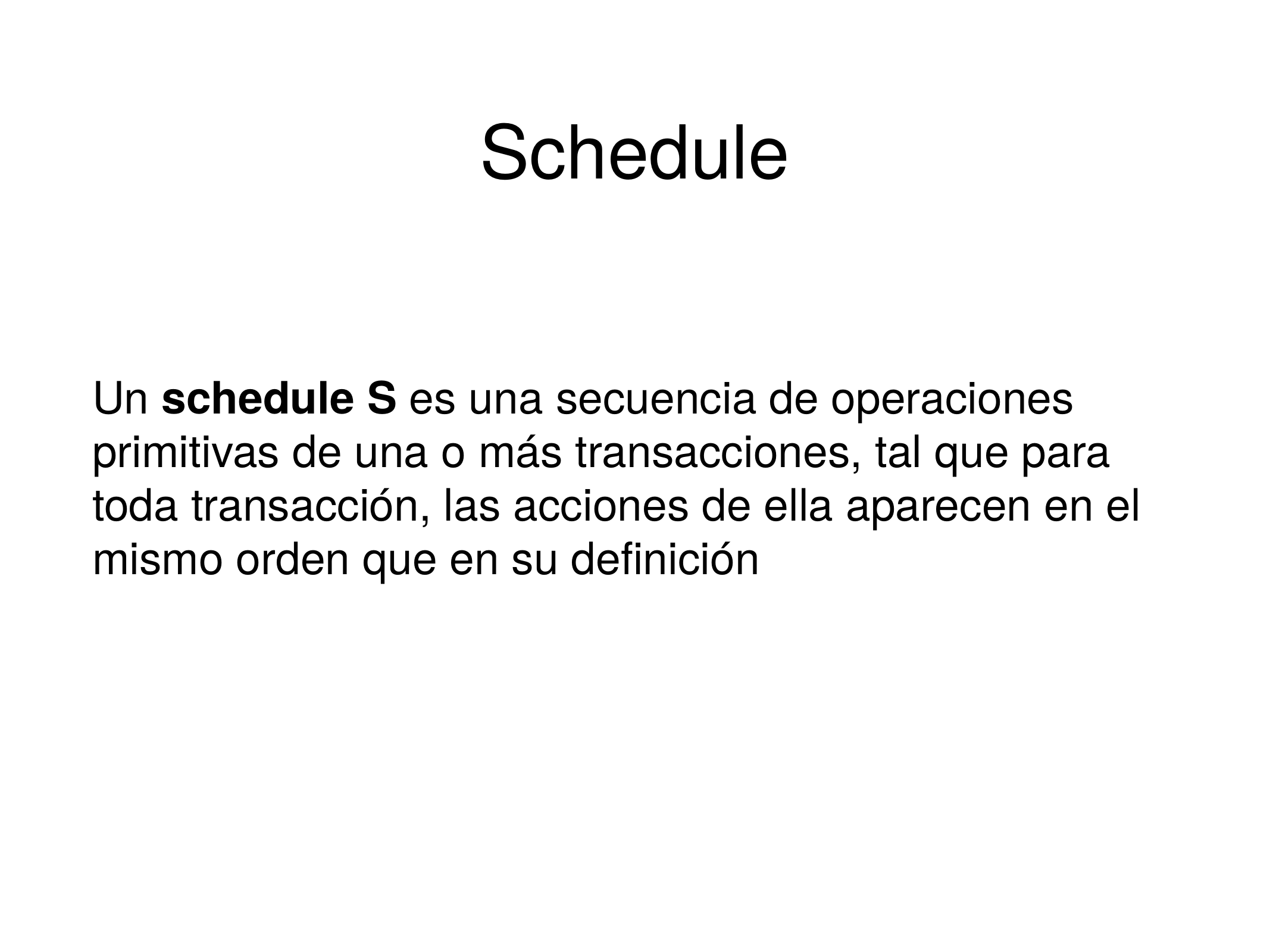

Schedule
Un schedule S es una secuencia de operaciones primitivas de una o más transacciones, tal que para toda transacción, las acciones de ella aparecen en el mismo orden que en su definición